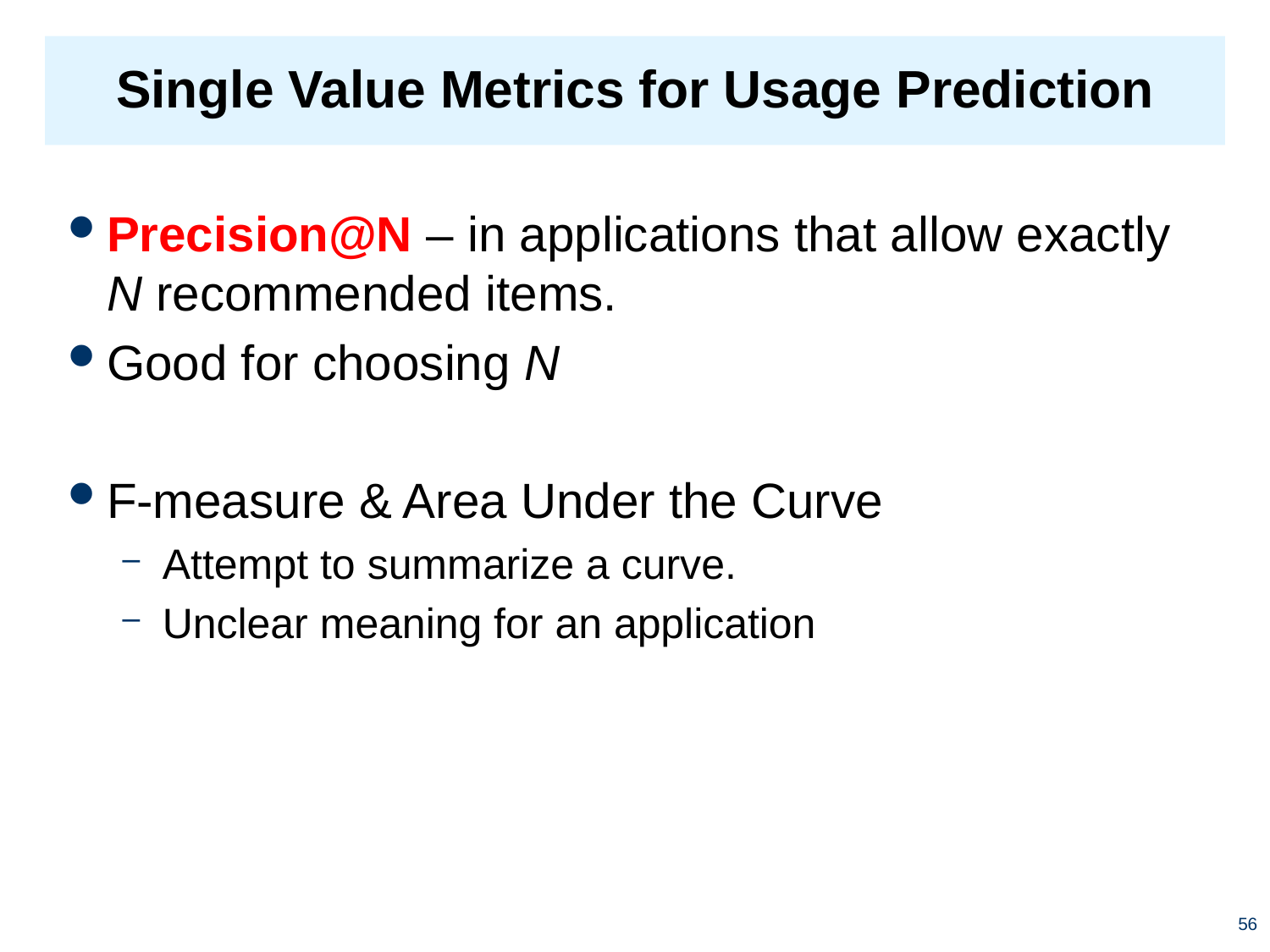

# Single Value Metrics for Usage Prediction
Precision@N – in applications that allow exactly N recommended items.
Good for choosing N

F-measure & Area Under the Curve
Attempt to summarize a curve.
Unclear meaning for an application

56